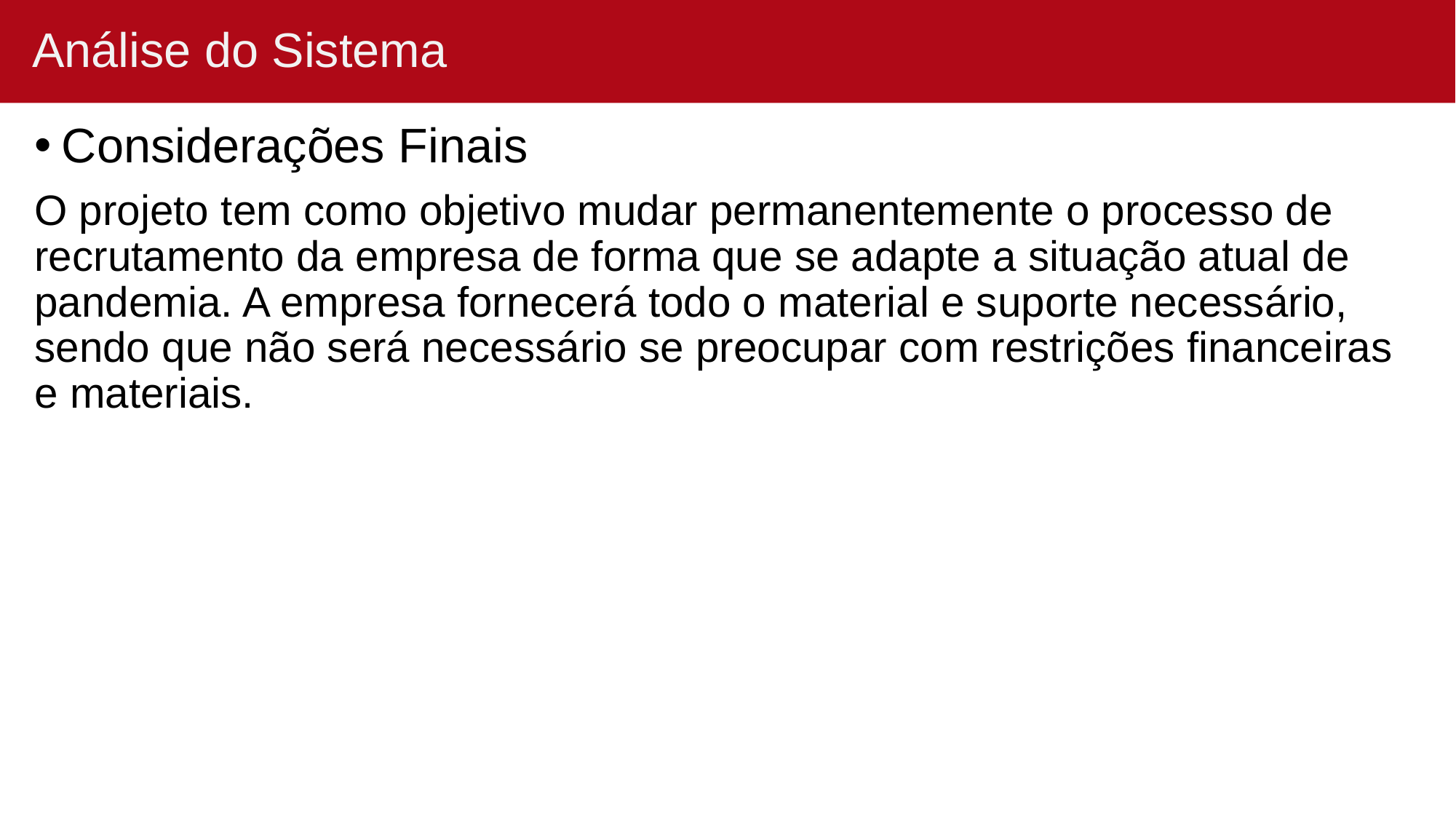

# Análise do Sistema
Considerações Finais
O projeto tem como objetivo mudar permanentemente o processo de recrutamento da empresa de forma que se adapte a situação atual de pandemia. A empresa fornecerá todo o material e suporte necessário, sendo que não será necessário se preocupar com restrições financeiras e materiais.